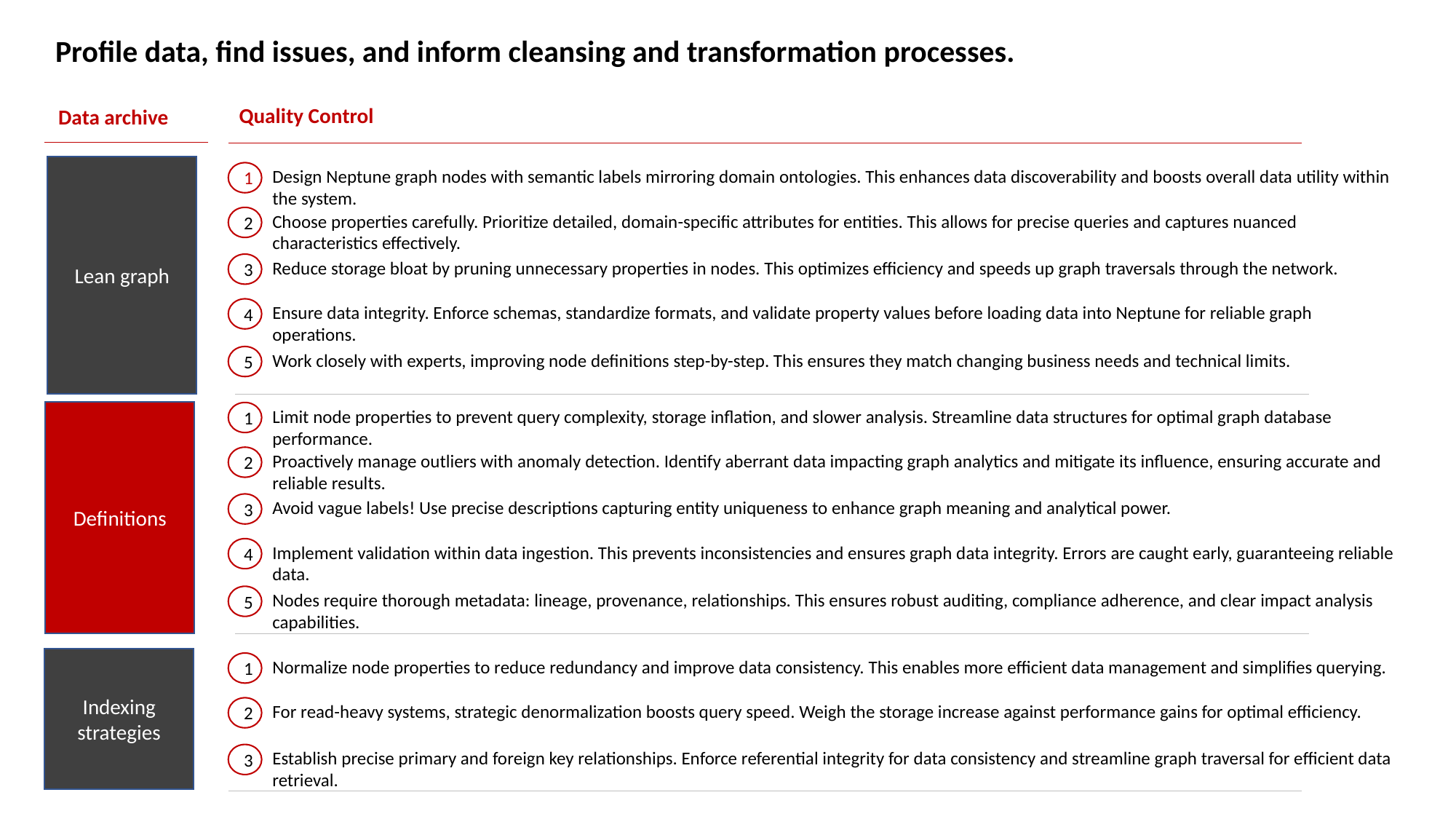

Profile data, find issues, and inform cleansing and transformation processes.
Quality Control
Data archive
Lean graph
Design Neptune graph nodes with semantic labels mirroring domain ontologies. This enhances data discoverability and boosts overall data utility within the system.
1
Choose properties carefully. Prioritize detailed, domain-specific attributes for entities. This allows for precise queries and captures nuanced characteristics effectively.
2
Reduce storage bloat by pruning unnecessary properties in nodes. This optimizes efficiency and speeds up graph traversals through the network.
3
Ensure data integrity. Enforce schemas, standardize formats, and validate property values before loading data into Neptune for reliable graph operations.
4
Work closely with experts, improving node definitions step-by-step. This ensures they match changing business needs and technical limits.
5
Limit node properties to prevent query complexity, storage inflation, and slower analysis. Streamline data structures for optimal graph database performance.
Definitions
1
Proactively manage outliers with anomaly detection. Identify aberrant data impacting graph analytics and mitigate its influence, ensuring accurate and reliable results.
2
Avoid vague labels! Use precise descriptions capturing entity uniqueness to enhance graph meaning and analytical power.
3
Implement validation within data ingestion. This prevents inconsistencies and ensures graph data integrity. Errors are caught early, guaranteeing reliable data.
4
Nodes require thorough metadata: lineage, provenance, relationships. This ensures robust auditing, compliance adherence, and clear impact analysis capabilities.
5
Indexing strategies
Normalize node properties to reduce redundancy and improve data consistency. This enables more efficient data management and simplifies querying.
1
For read-heavy systems, strategic denormalization boosts query speed. Weigh the storage increase against performance gains for optimal efficiency.
2
Establish precise primary and foreign key relationships. Enforce referential integrity for data consistency and streamline graph traversal for efficient data retrieval.
3